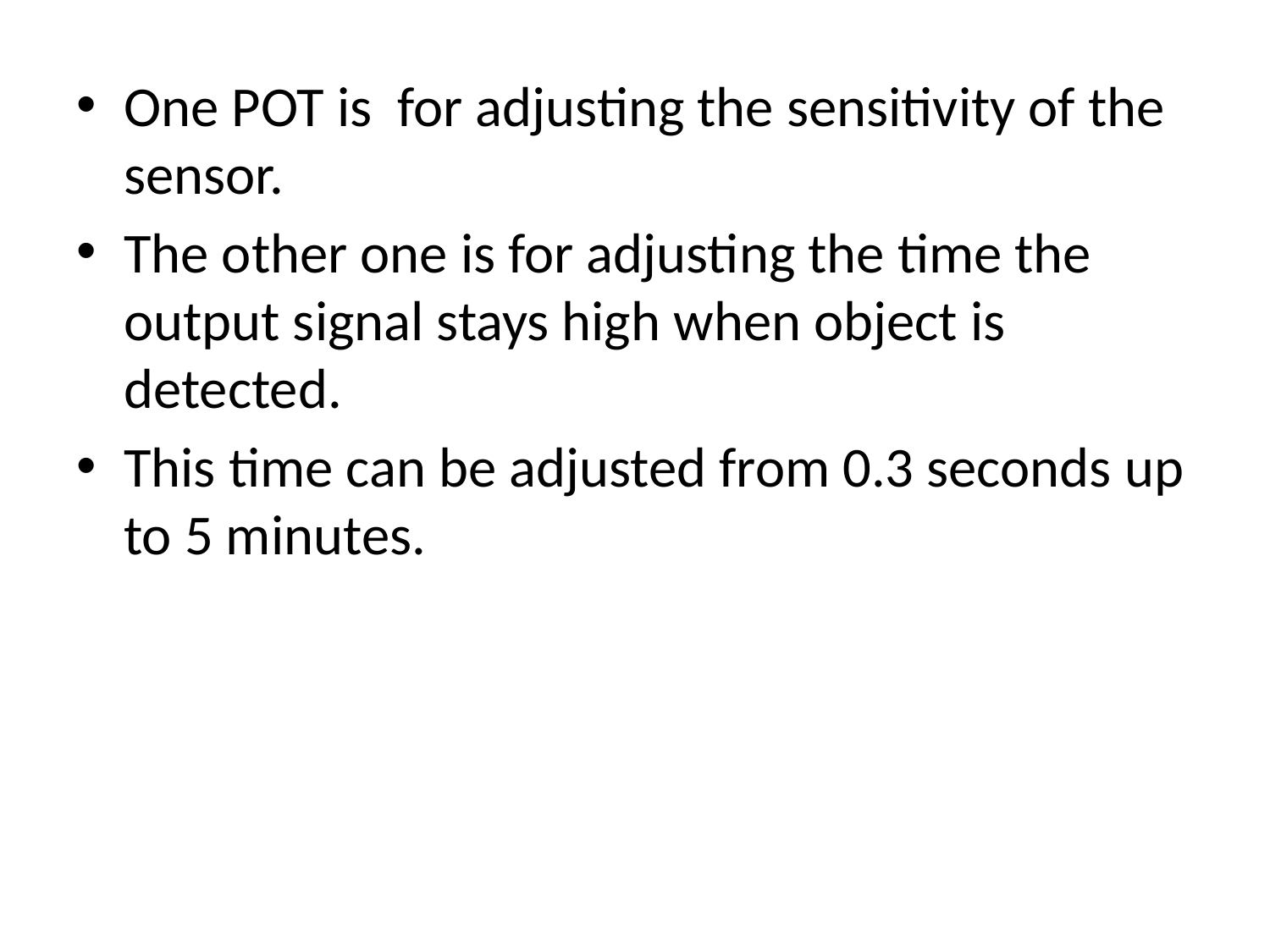

#
One POT is  for adjusting the sensitivity of the sensor.
The other one is for adjusting the time the output signal stays high when object is detected.
This time can be adjusted from 0.3 seconds up to 5 minutes.